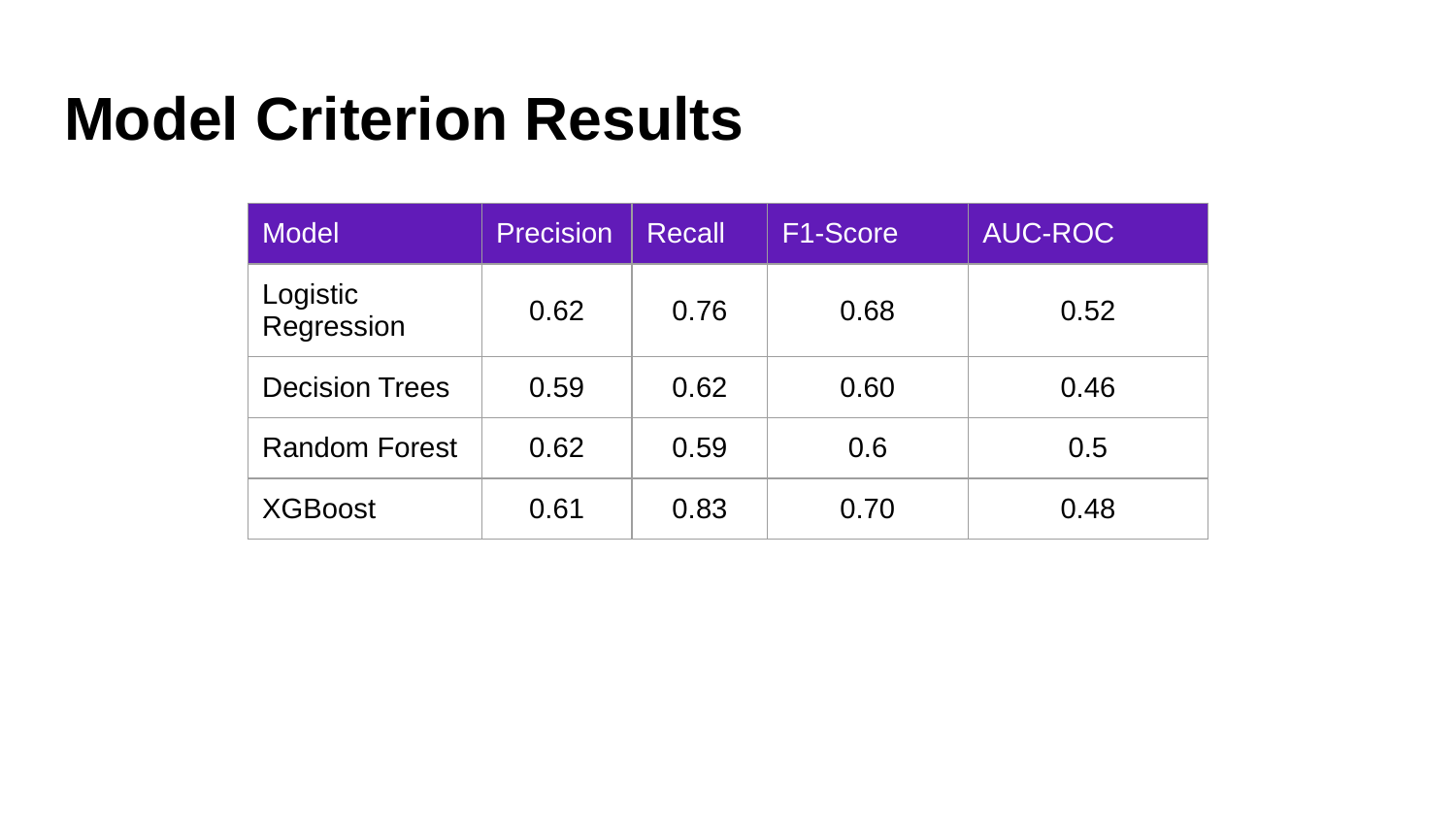

# Model Criterion Results
| Model | Precision | Recall | F1-Score | AUC-ROC |
| --- | --- | --- | --- | --- |
| Logistic Regression | 0.62 | 0.76 | 0.68 | 0.52 |
| Decision Trees | 0.59 | 0.62 | 0.60 | 0.46 |
| Random Forest | 0.62 | 0.59 | 0.6 | 0.5 |
| XGBoost | 0.61 | 0.83 | 0.70 | 0.48 |